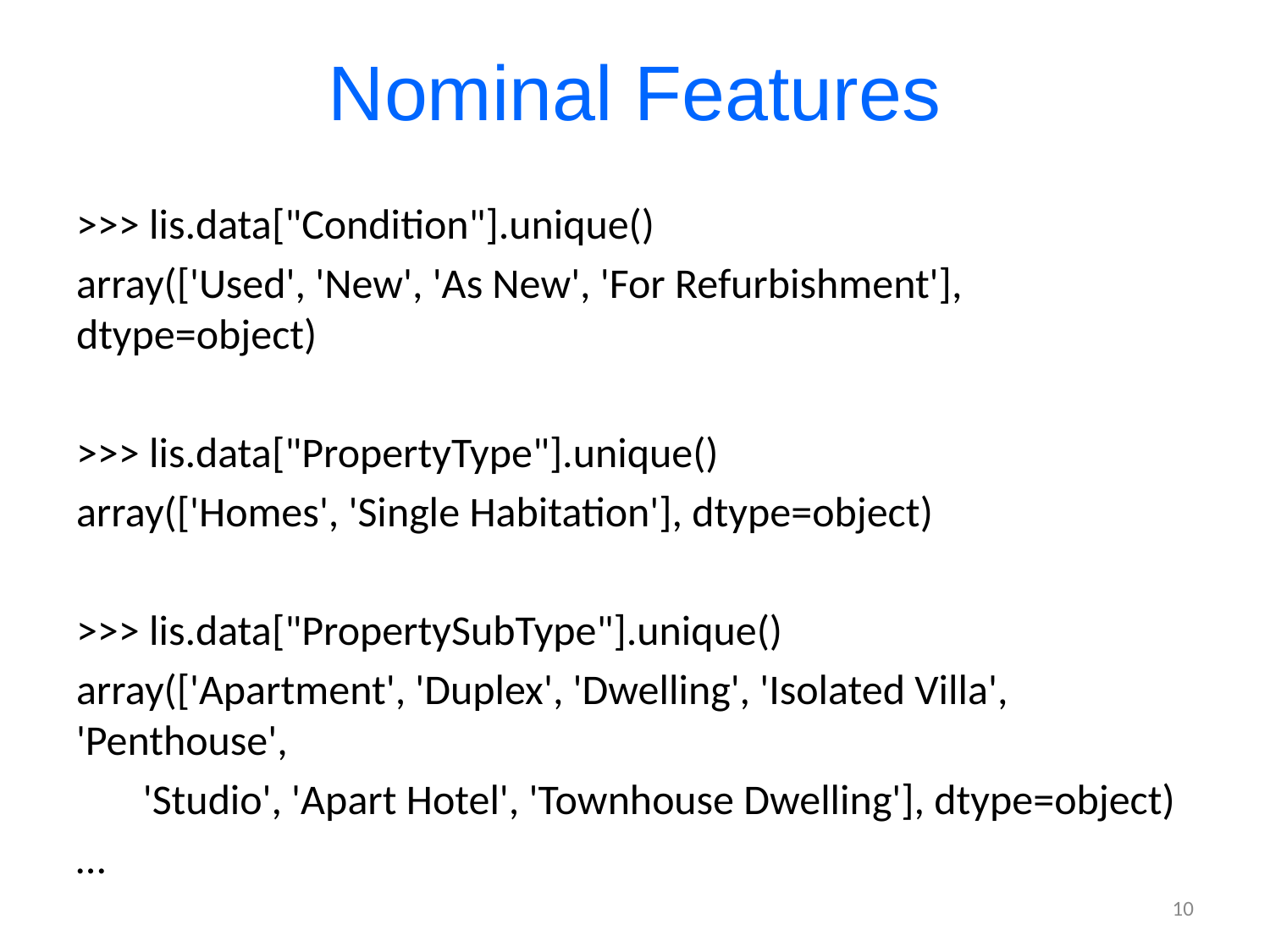

# Nominal Features
>>> lis.data["Condition"].unique()
array(['Used', 'New', 'As New', 'For Refurbishment'], dtype=object)

>>> lis.data["PropertyType"].unique()
array(['Homes', 'Single Habitation'], dtype=object)

>>> lis.data["PropertySubType"].unique()
array(['Apartment', 'Duplex', 'Dwelling', 'Isolated Villa', 'Penthouse',
       'Studio', 'Apart Hotel', 'Townhouse Dwelling'], dtype=object)
…

10